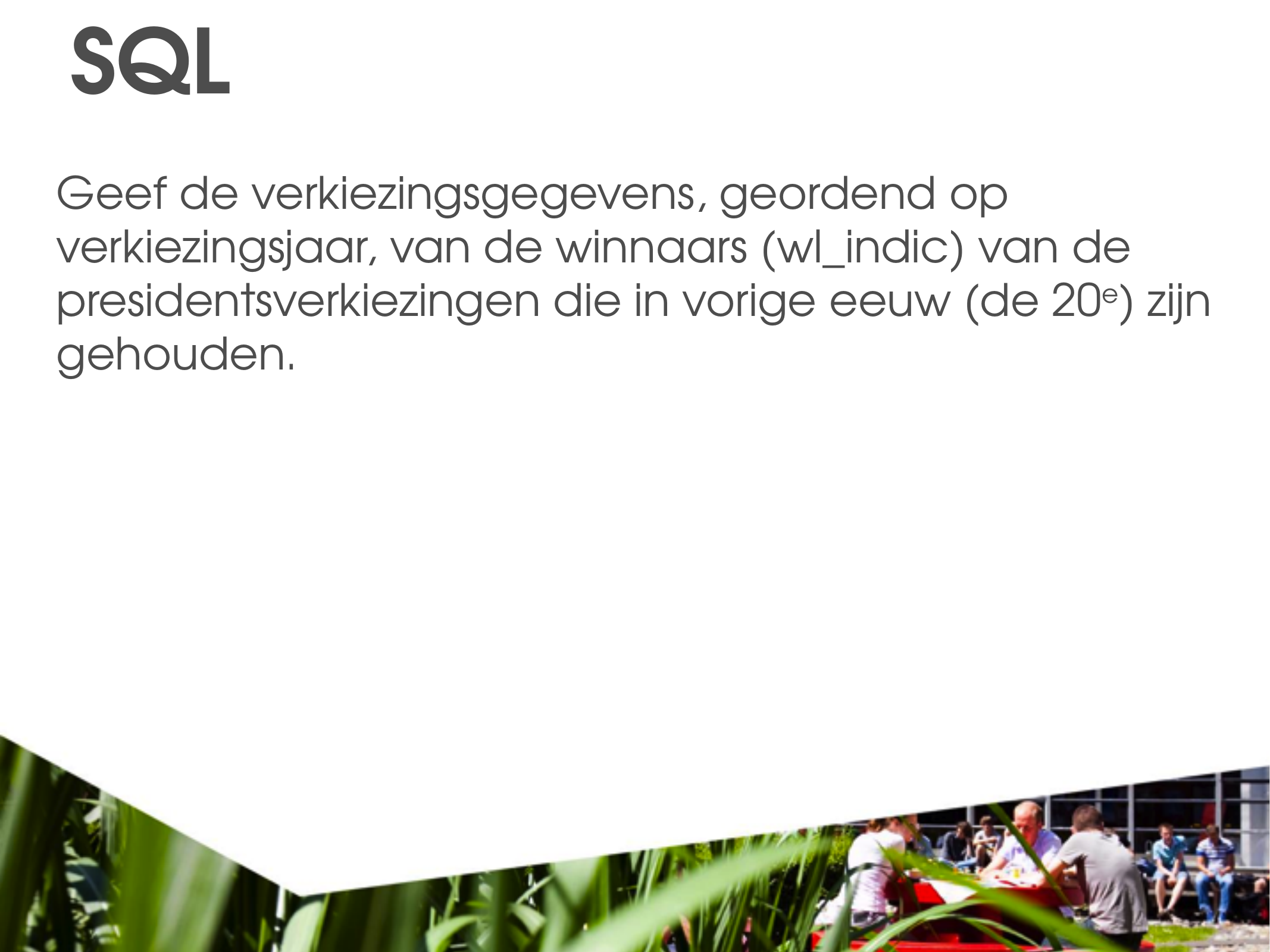

SQL
Geef de verkiezingsgegevens, geordend op verkiezingsjaar, van de winnaars (wl_indic) van de presidentsverkiezingen die in vorige eeuw (de 20e) zijn gehouden.